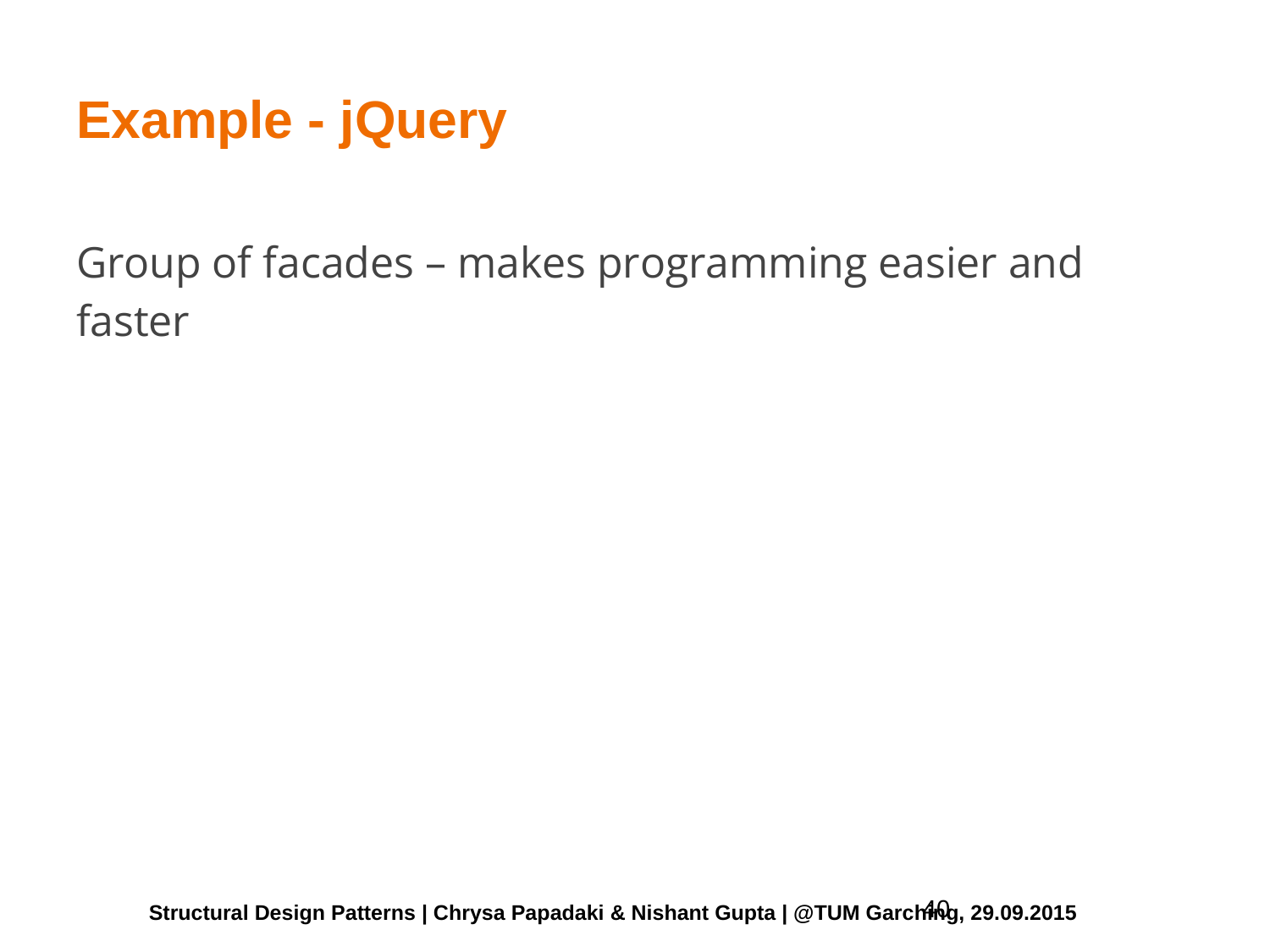

# Example - jQuery
Group of facades – makes programming easier and faster
40
   Structural Design Patterns | Chrysa Papadaki & Nishant Gupta | @TUM Garching, 29.09.2015